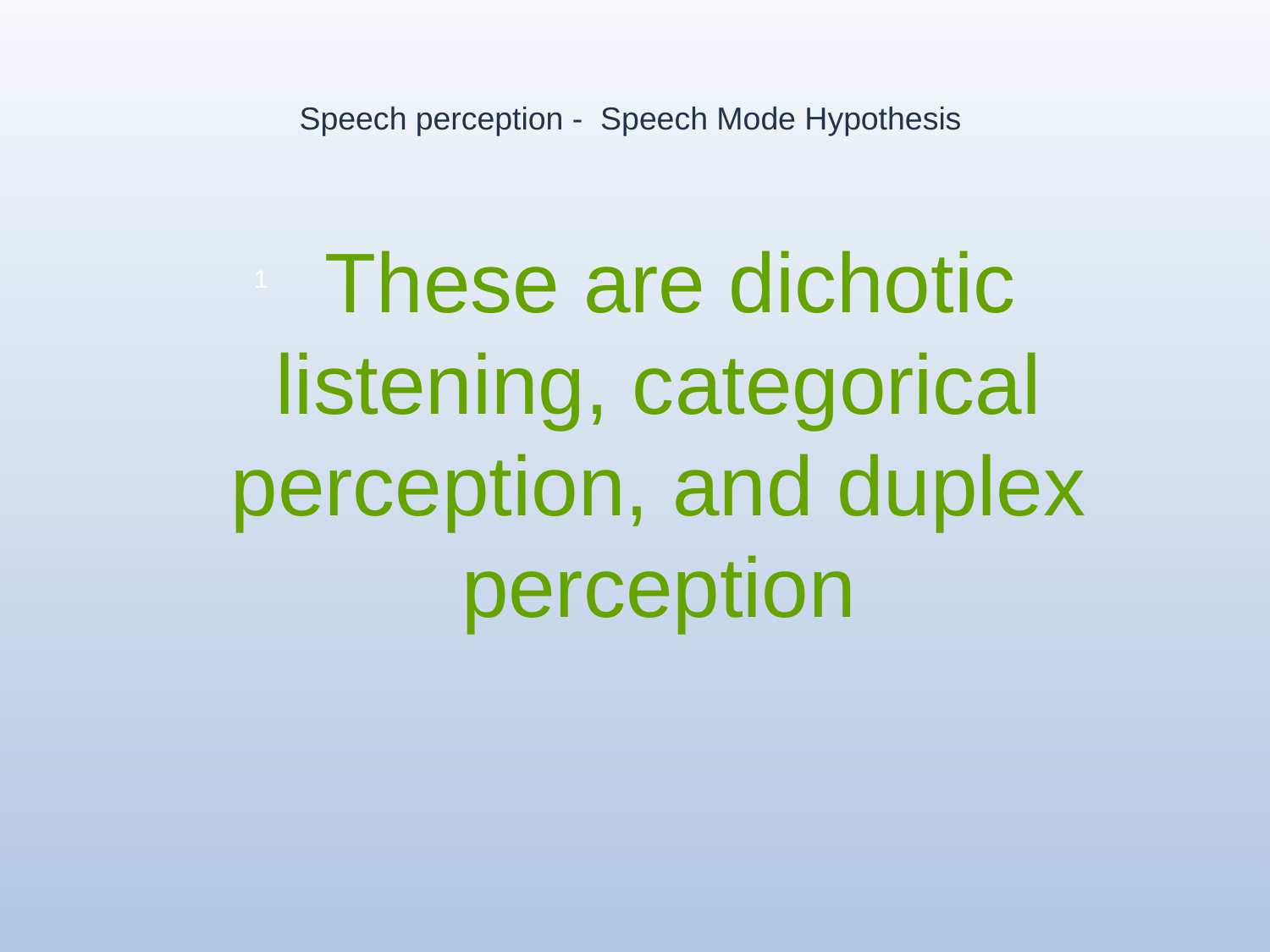

# Speech perception -  Speech Mode Hypothesis
 These are dichotic listening, categorical perception, and duplex perception